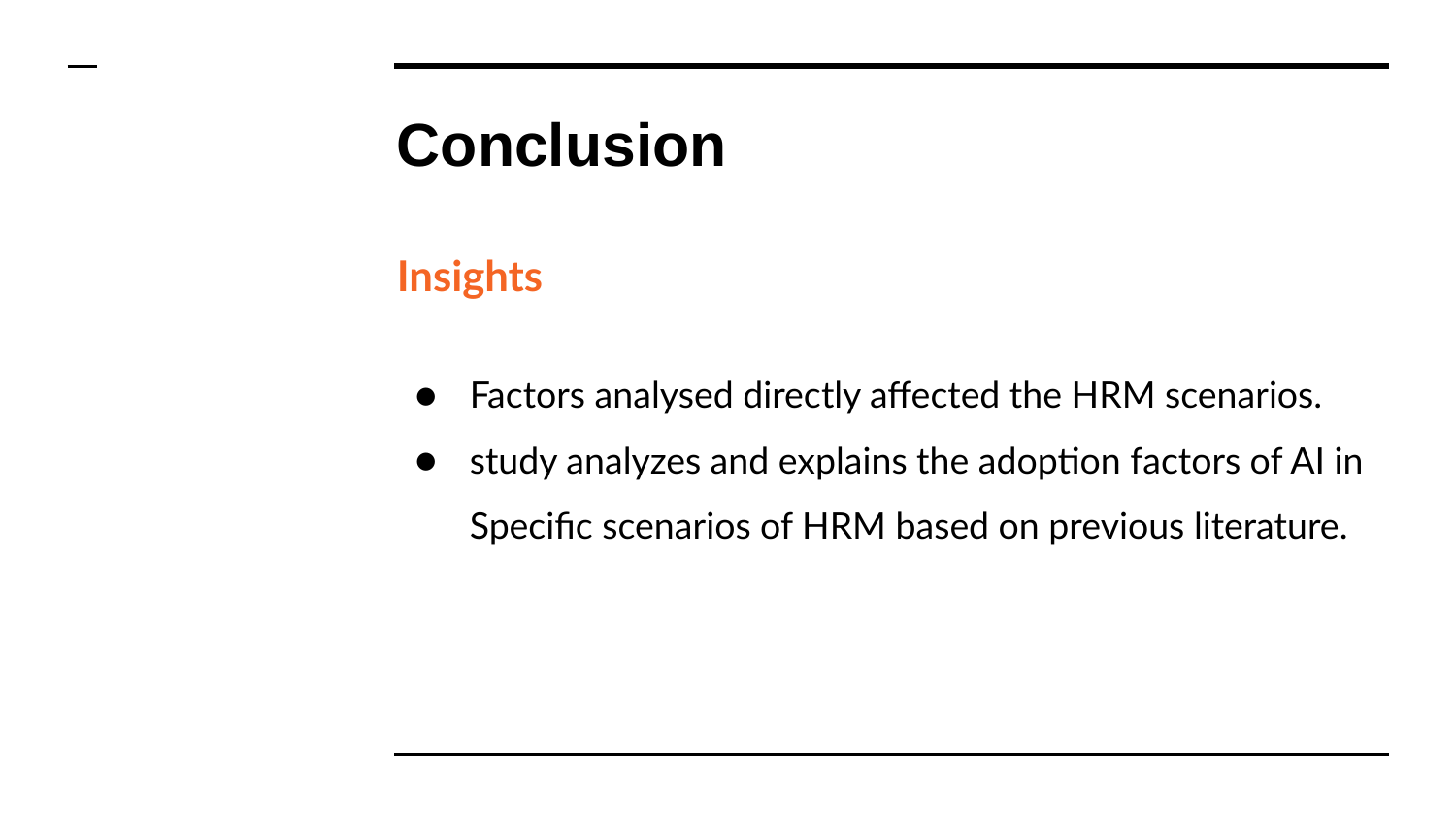

# Conclusion
Insights

Factors analysed directly affected the HRM scenarios.
study analyzes and explains the adoption factors of AI in Specific scenarios of HRM based on previous literature.